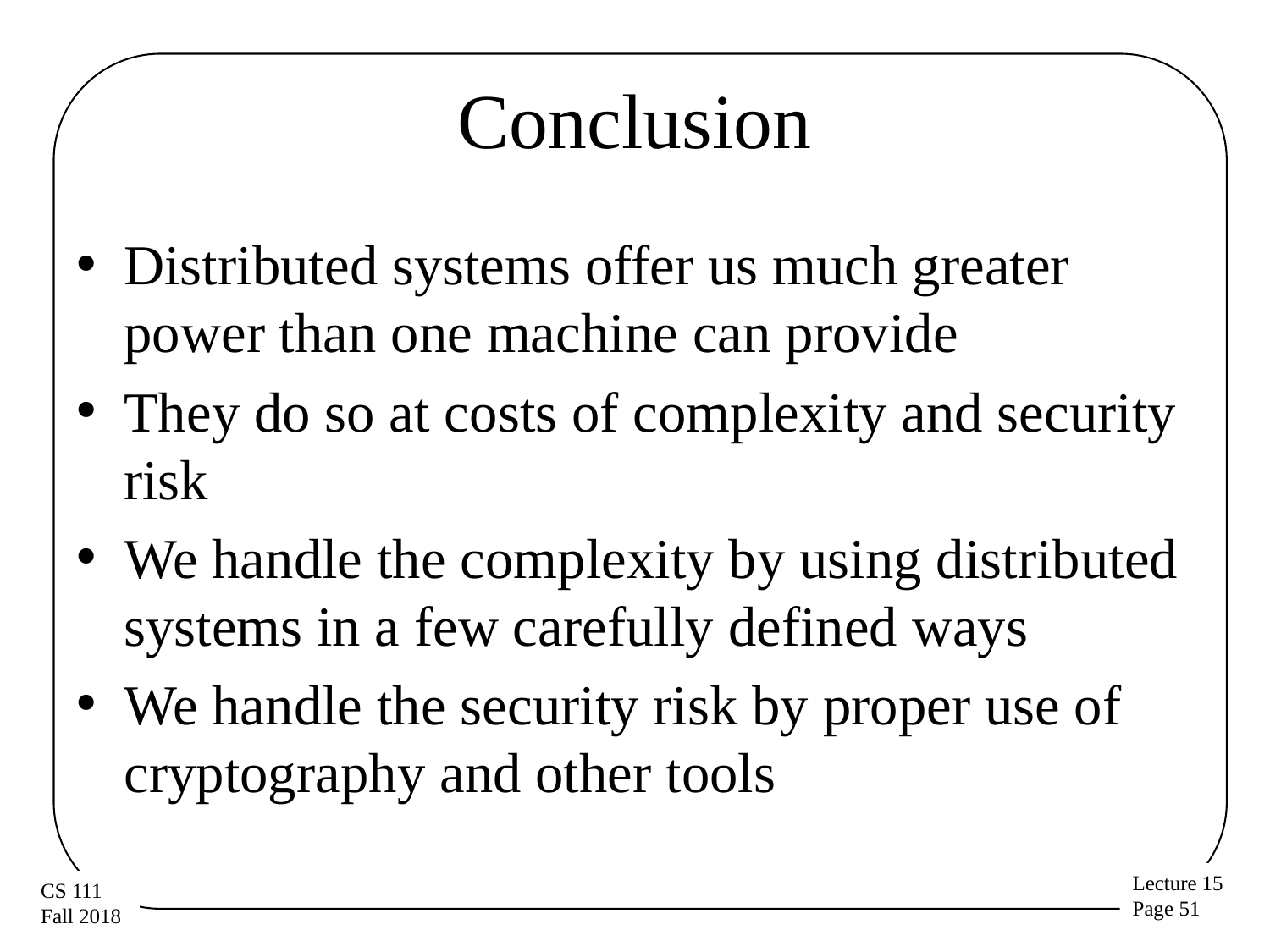

# Conclusion
Distributed systems offer us much greater power than one machine can provide
They do so at costs of complexity and security risk
We handle the complexity by using distributed systems in a few carefully defined ways
We handle the security risk by proper use of cryptography and other tools